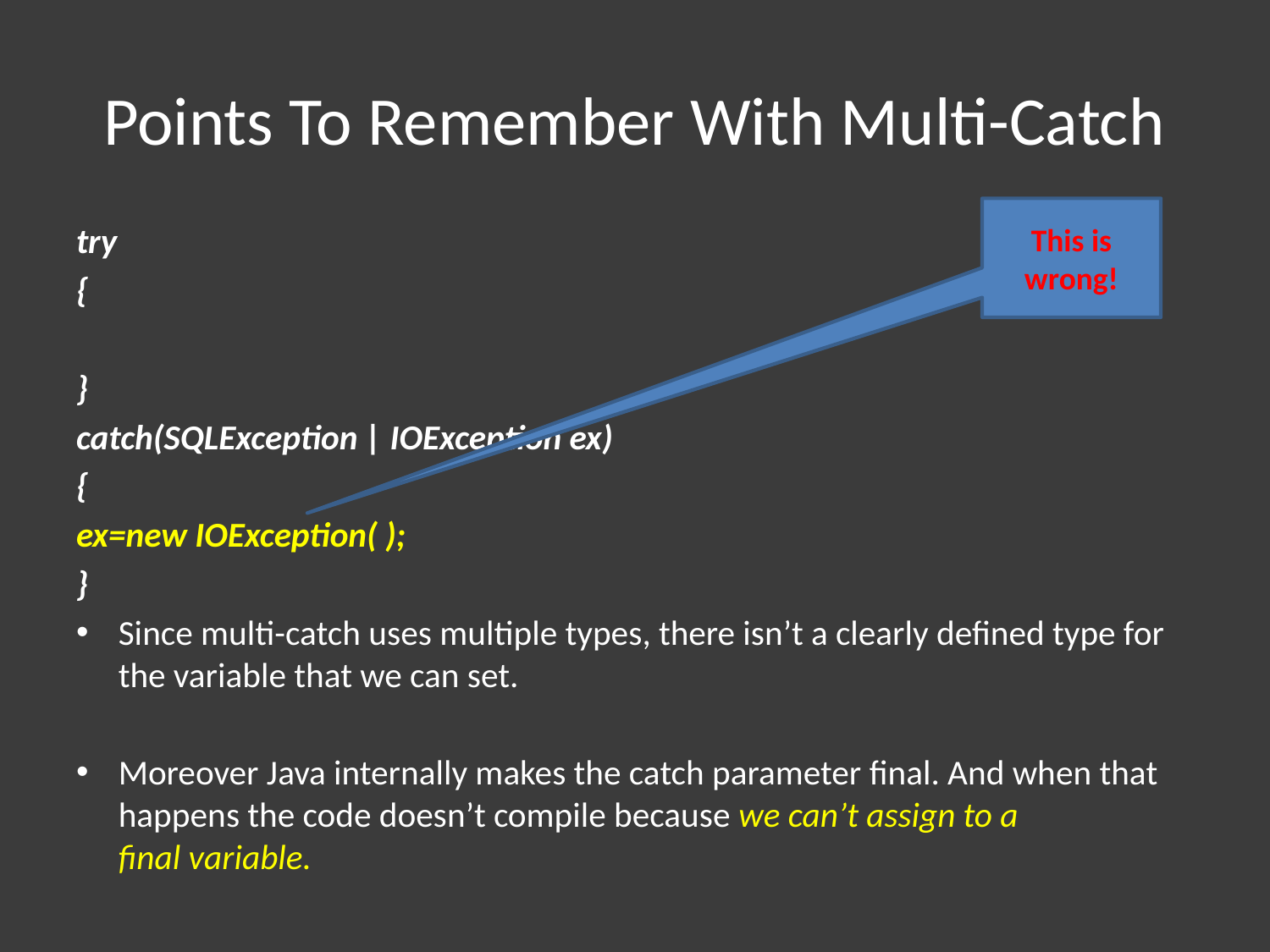

# Points To Remember With Multi-Catch
This is wrong!
try
{

}
catch(SQLException | IOException ex)
{
ex=new IOException( );
}
Since multi-catch uses multiple types, there isn’t a clearly defined type for the variable that we can set.

Moreover Java internally makes the catch parameter final. And when that happens the code doesn’t compile because we can’t assign to a final variable.